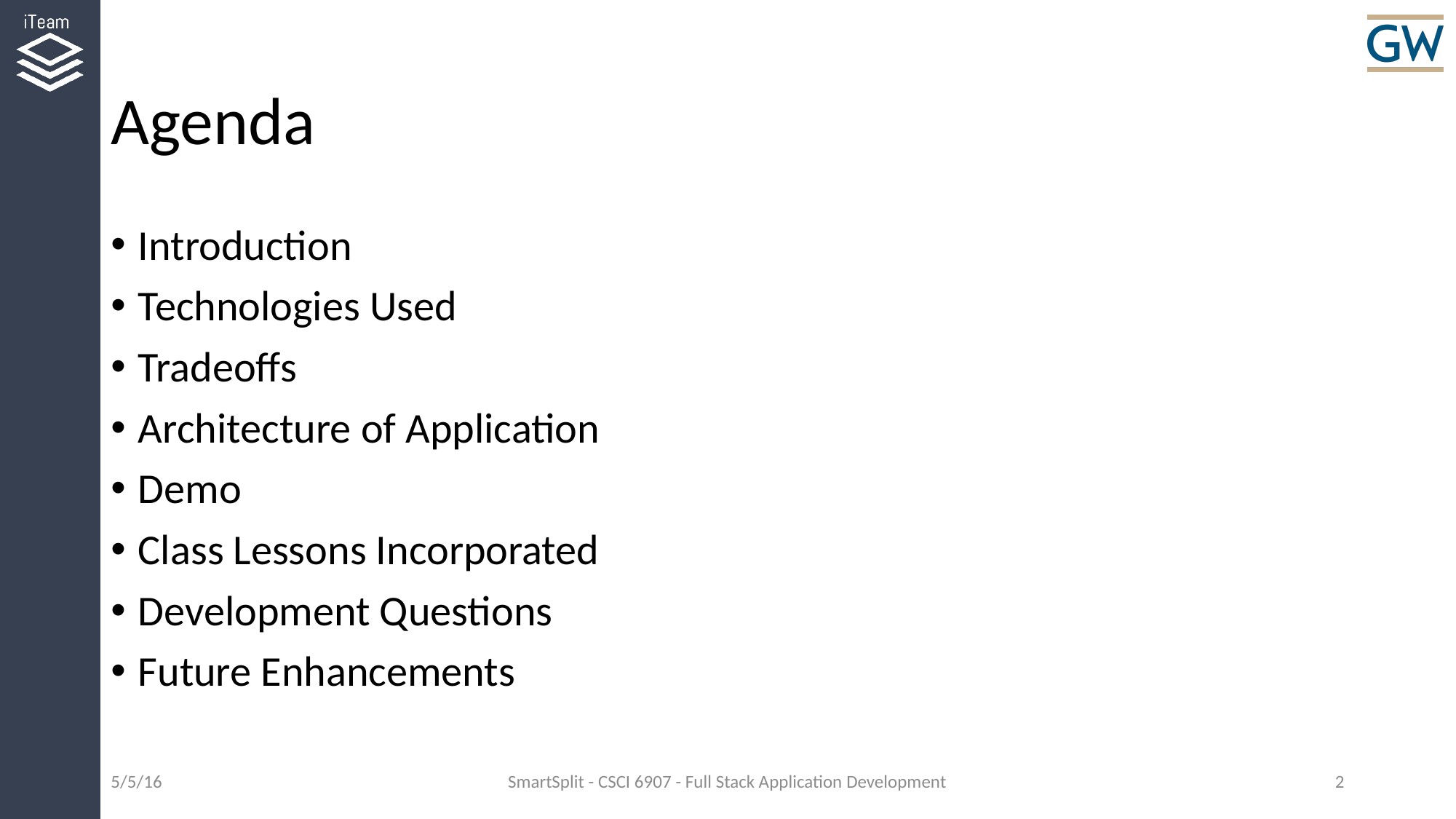

# Agenda
Introduction
Technologies Used
Tradeoffs
Architecture of Application
Demo
Class Lessons Incorporated
Development Questions
Future Enhancements
5/5/16
SmartSplit - CSCI 6907 - Full Stack Application Development
2